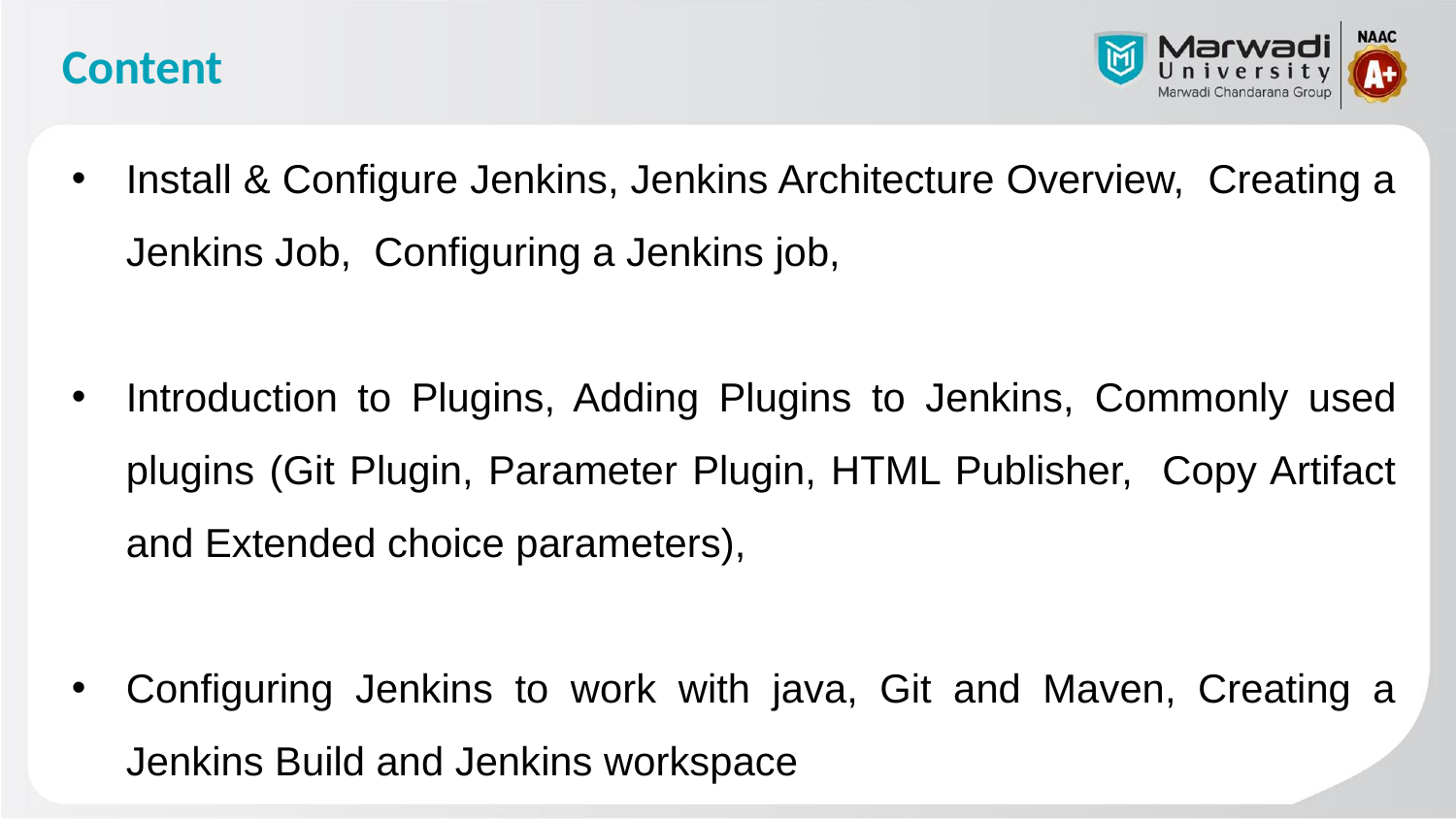

# Content
Install & Configure Jenkins, Jenkins Architecture Overview,  Creating a Jenkins Job,  Configuring a Jenkins job,

Introduction to Plugins, Adding Plugins to Jenkins, Commonly used plugins (Git Plugin, Parameter Plugin, HTML Publisher,  Copy Artifact and Extended choice parameters),

Configuring Jenkins to work with java, Git and Maven, Creating a Jenkins Build and Jenkins workspace